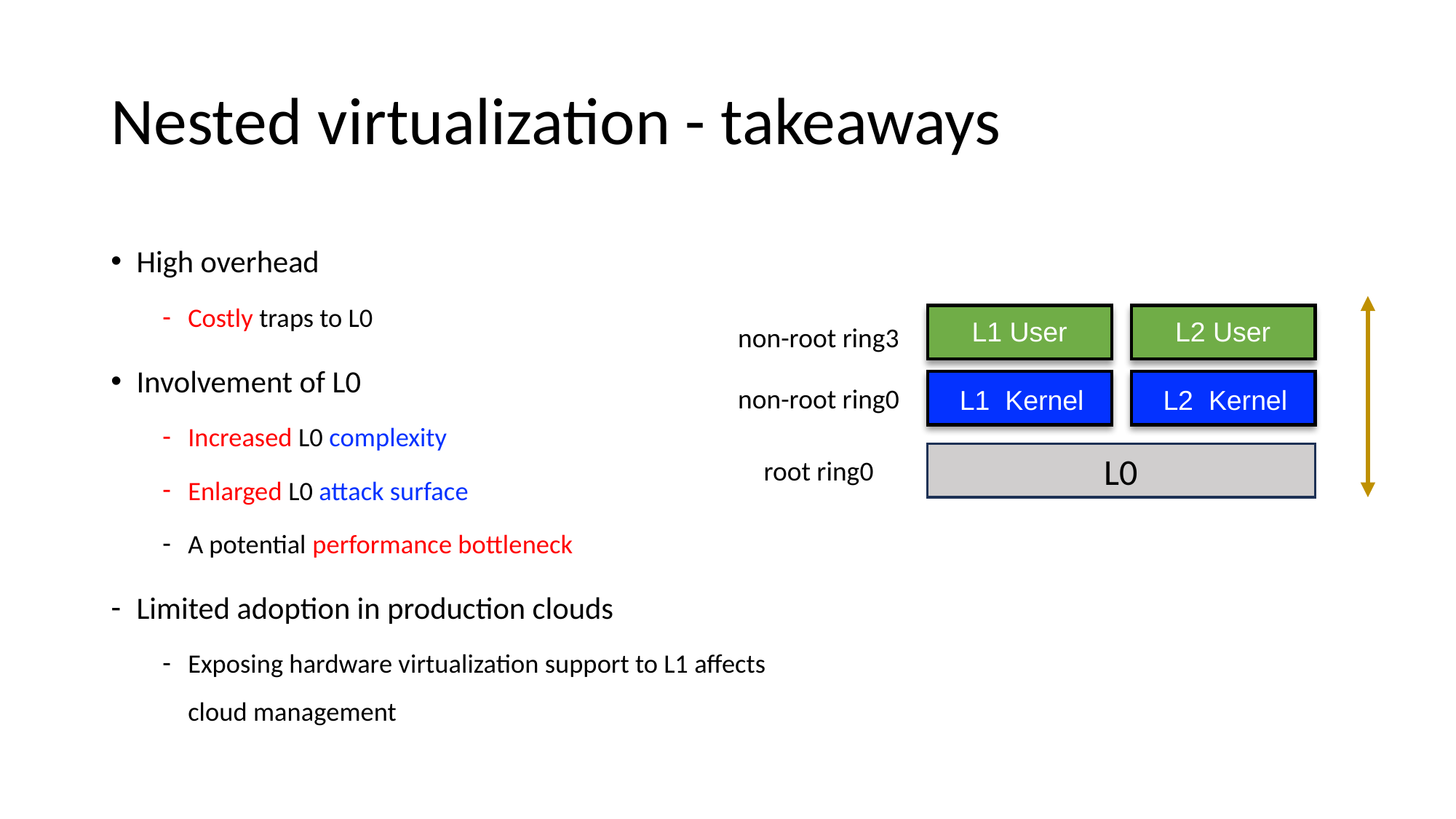

# Nested virtualization - takeaways
High overhead
Costly traps to L0
Involvement of L0
Increased L0 complexity
Enlarged L0 attack surface
A potential performance bottleneck
Limited adoption in production clouds
Exposing hardware virtualization support to L1 affects cloud management

L1 User

L1  Kernel

L2 User

L2  Kernel
non-root ring3
L0
root ring0
non-root ring0